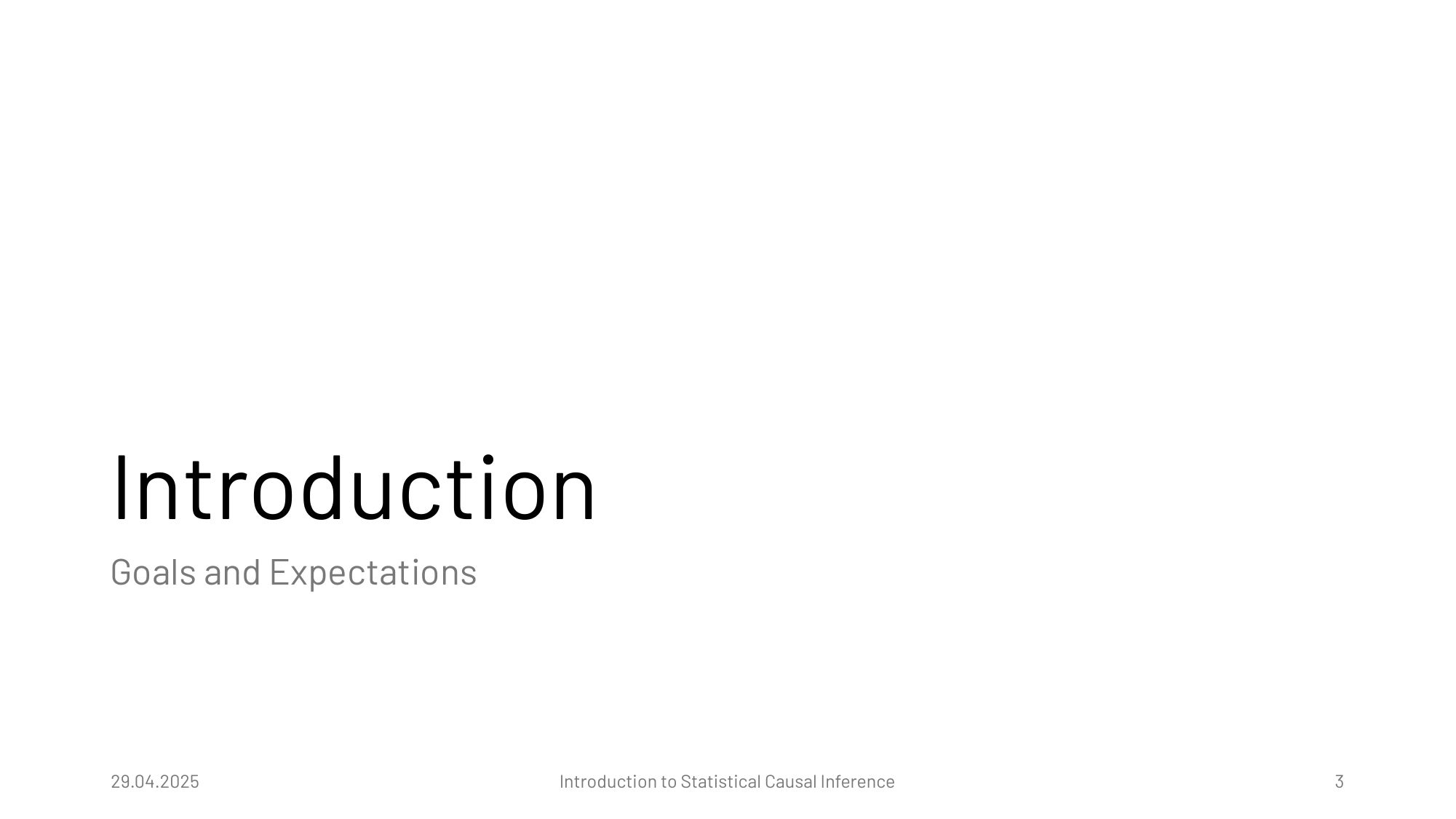

# Introduction
Goals and Expectations
29.04.2025
Introduction to Statistical Causal Inference
3